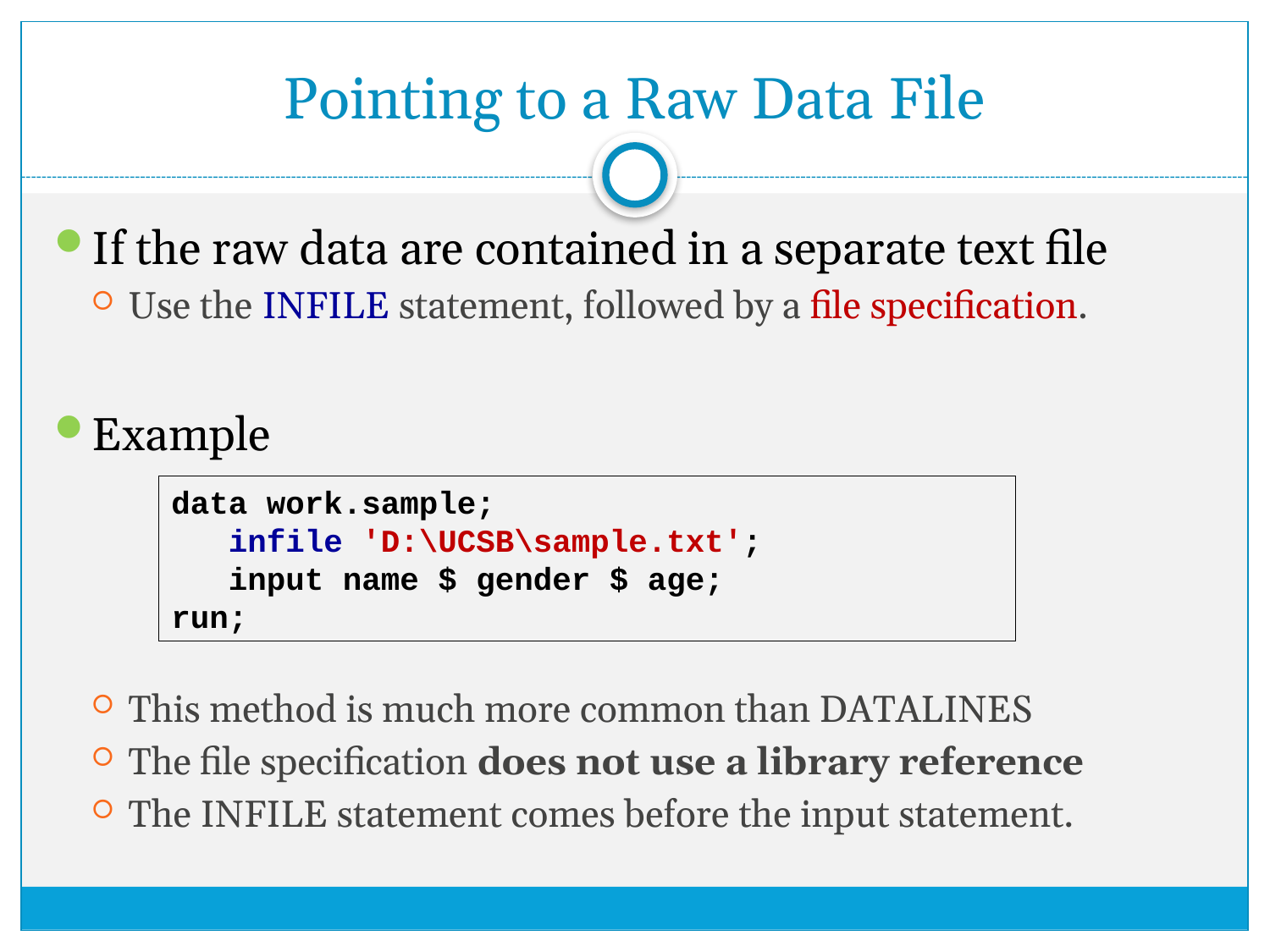

# Pointing to a Raw Data File
If the raw data are contained in a separate text file
Use the INFILE statement, followed by a file specification.

Example

This method is much more common than DATALINES
The file specification does not use a library reference
The INFILE statement comes before the input statement.
data work.sample;
   infile 'D:\UCSB\sample.txt';
   input name $ gender $ age;
run;